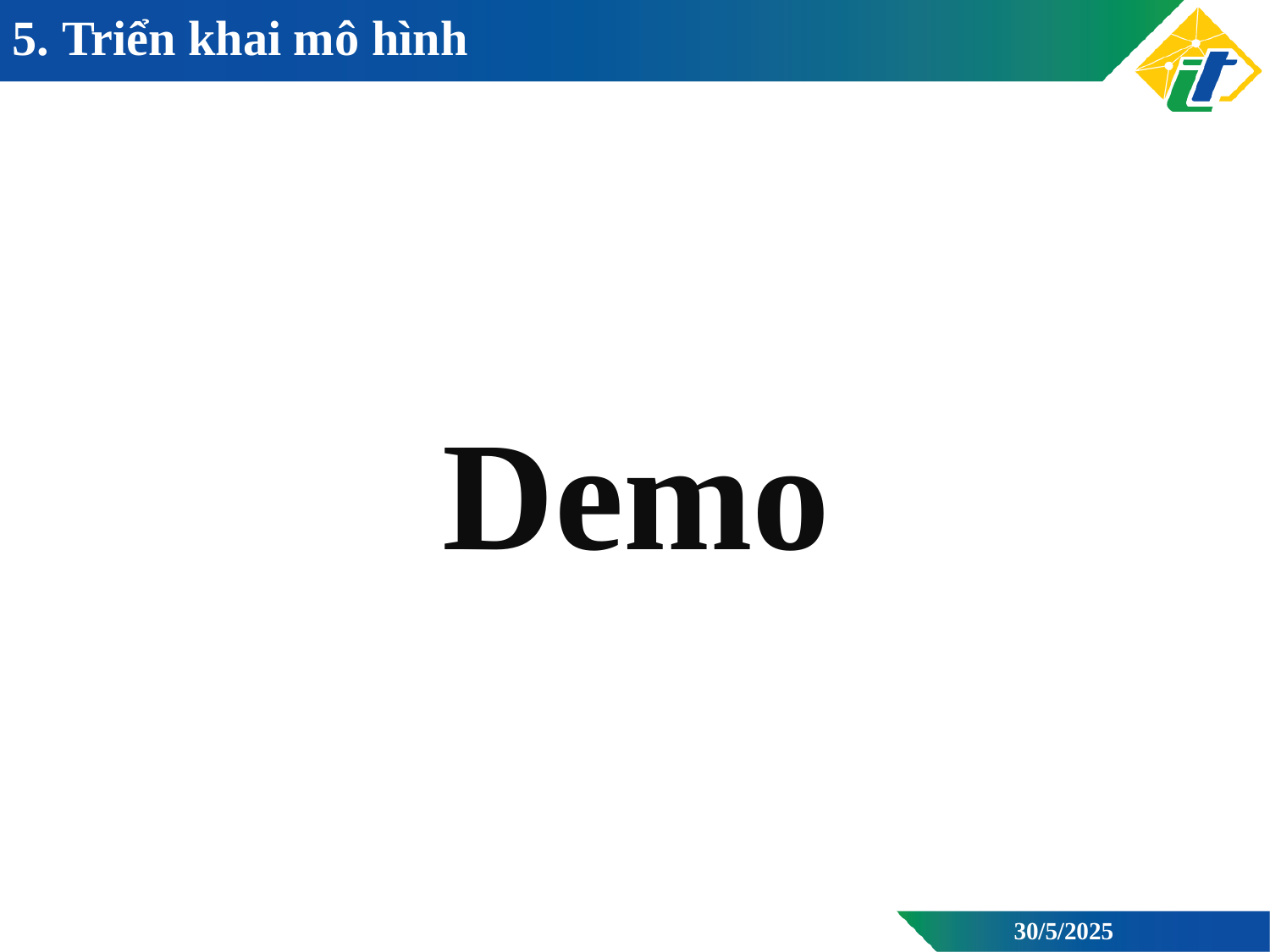

# 5. Triển khai mô hình
Demo
17
30/5/2025